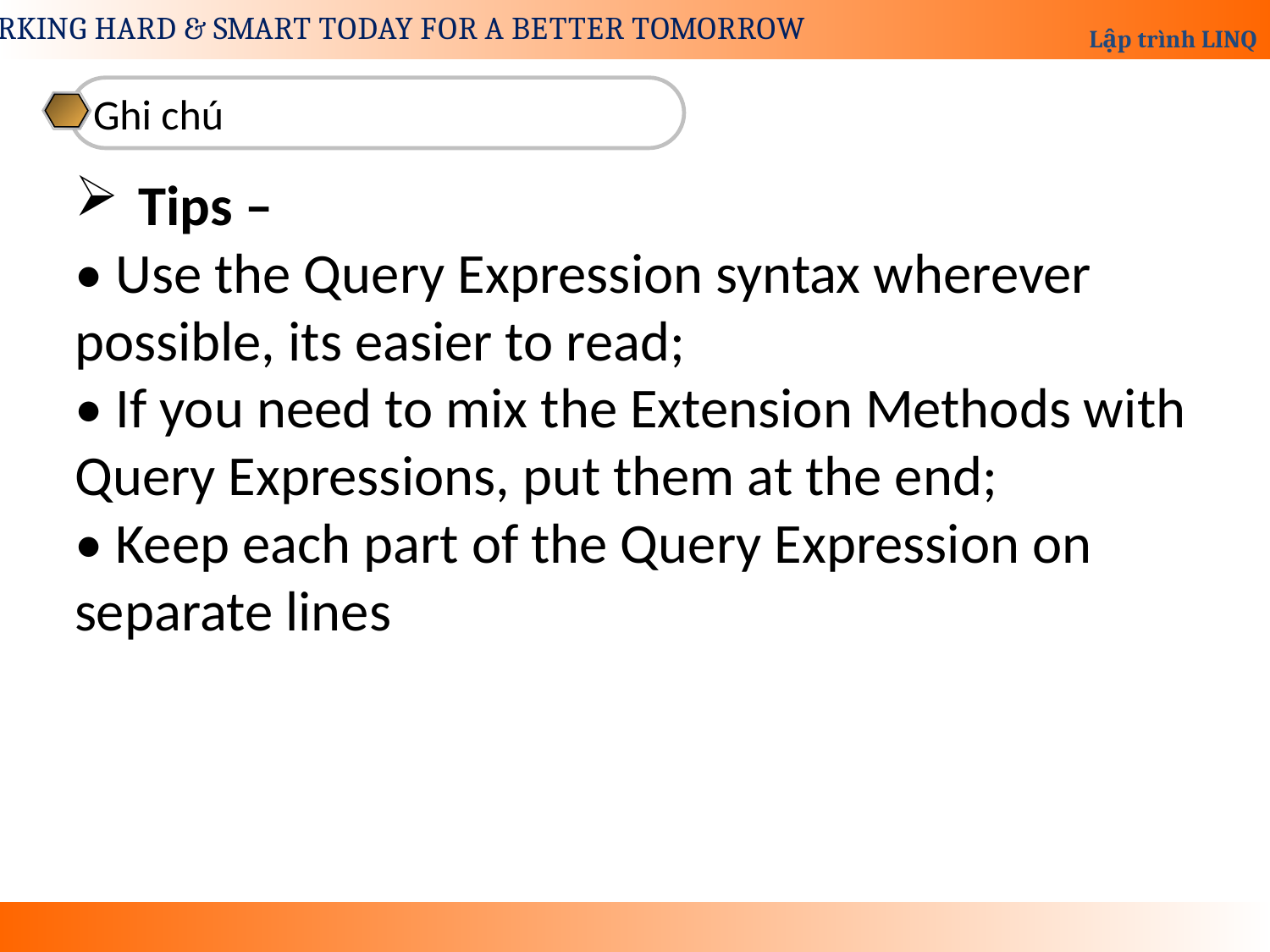

Ghi chú

Tips –
• Use the Query Expression syntax wherever possible, its easier to read;
• If you need to mix the Extension Methods with Query Expressions, put them at the end;
• Keep each part of the Query Expression on separate lines